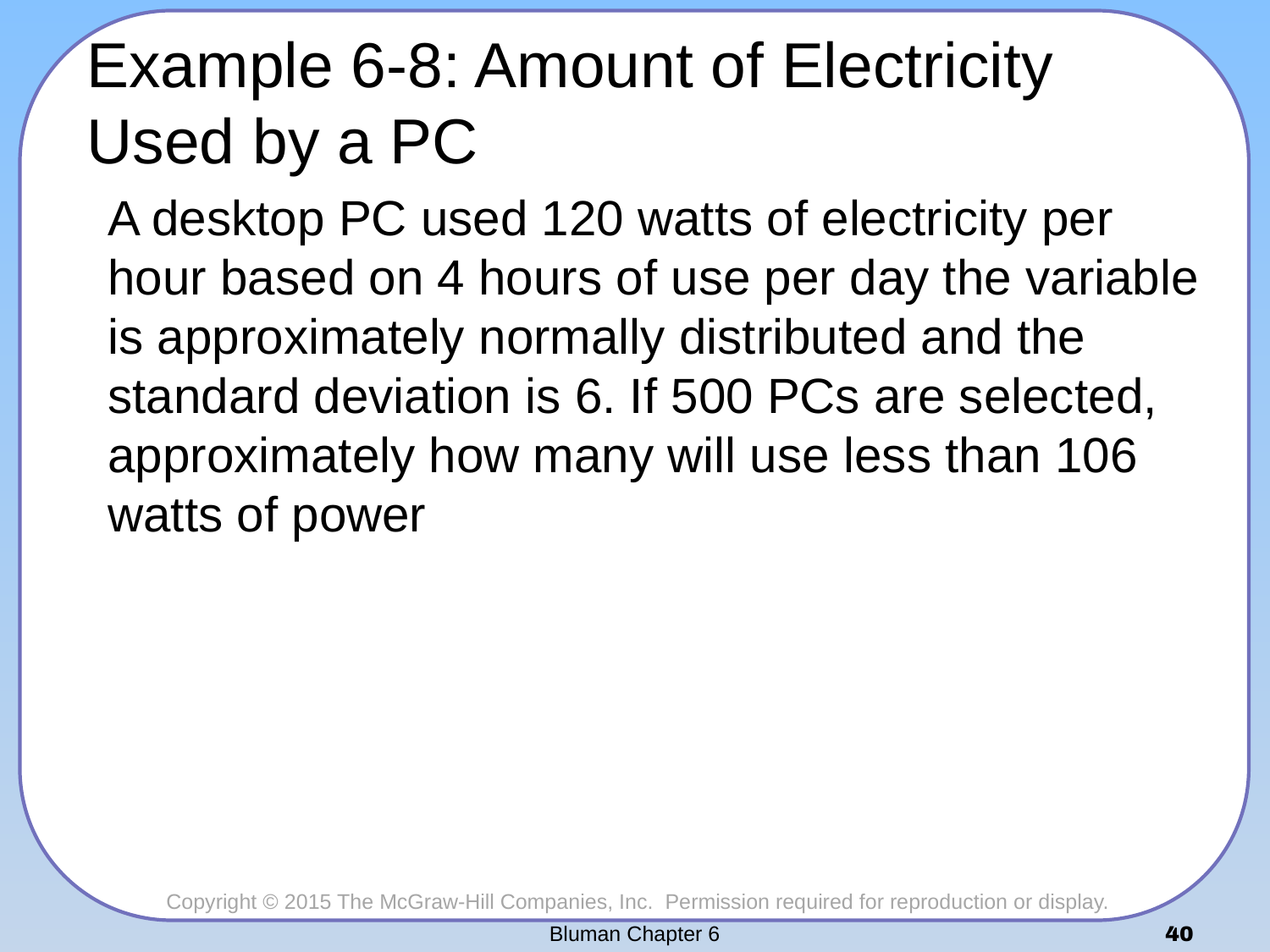

# Example 6-8: Amount of Electricity Used by a PC
A desktop PC used 120 watts of electricity per hour based on 4 hours of use per day the variable is approximately normally distributed and the standard deviation is 6. If 500 PCs are selected, approximately how many will use less than 106 watts of power
Bluman Chapter 6
40